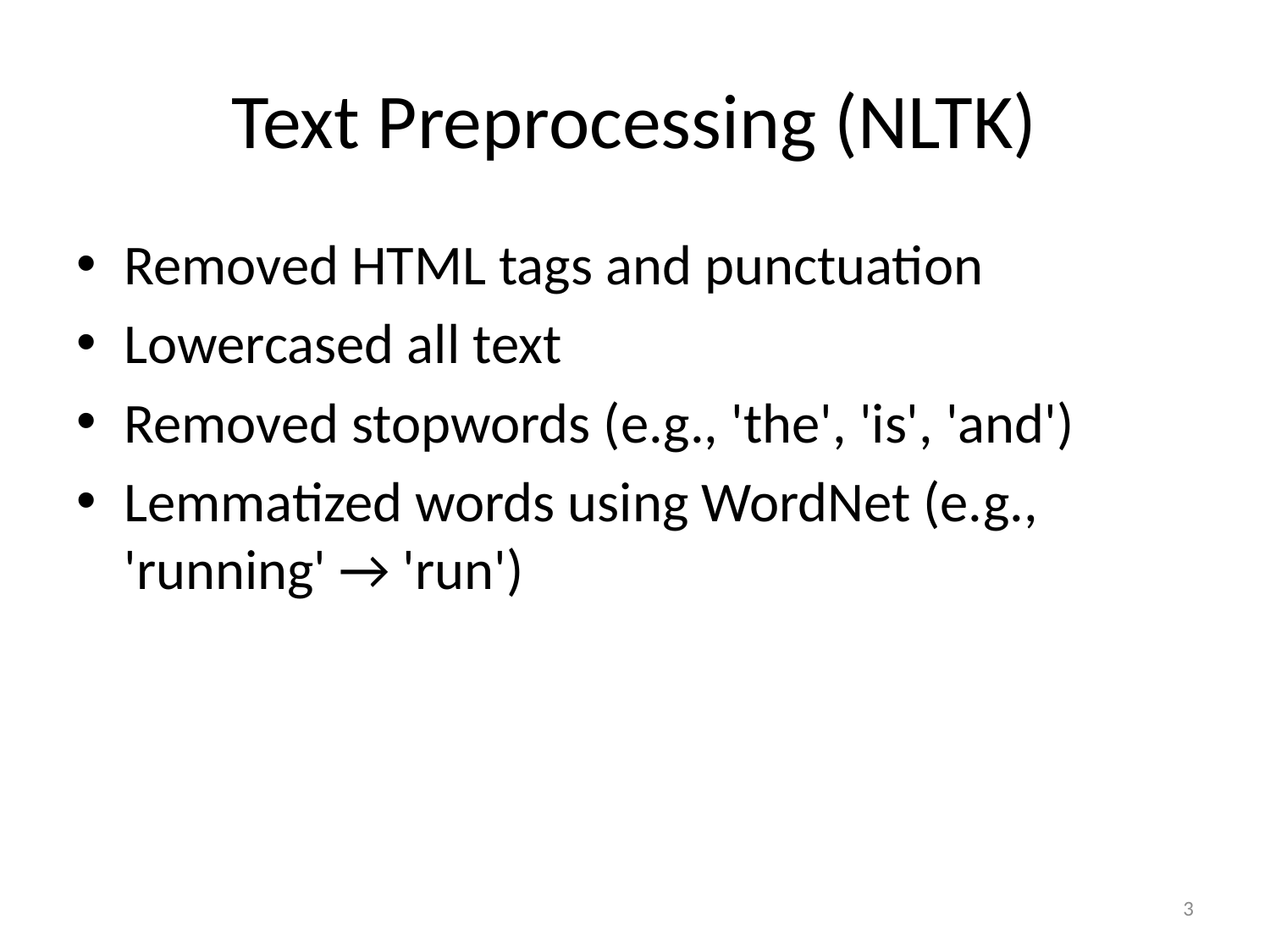

# Text Preprocessing (NLTK)
Removed HTML tags and punctuation
Lowercased all text
Removed stopwords (e.g., 'the', 'is', 'and')
Lemmatized words using WordNet (e.g., 'running' → 'run')
3